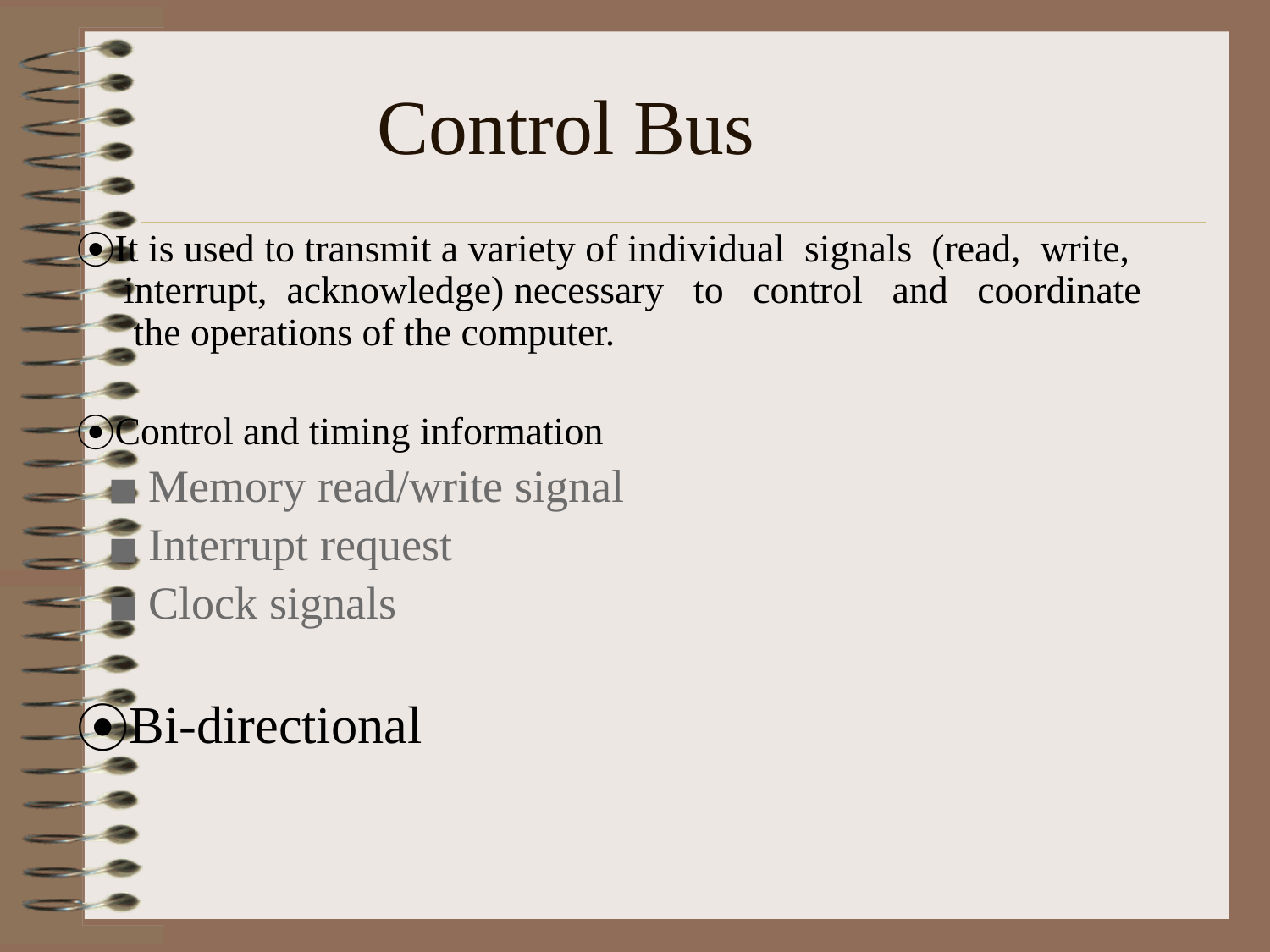

# Control Bus
It is used to transmit a variety of individual  signals  (read,  write,  interrupt,  acknowledge) necessary   to   control   and   coordinate   the operations of the computer.

Control and timing information
Memory read/write signal
Interrupt request
Clock signals

Bi-directional